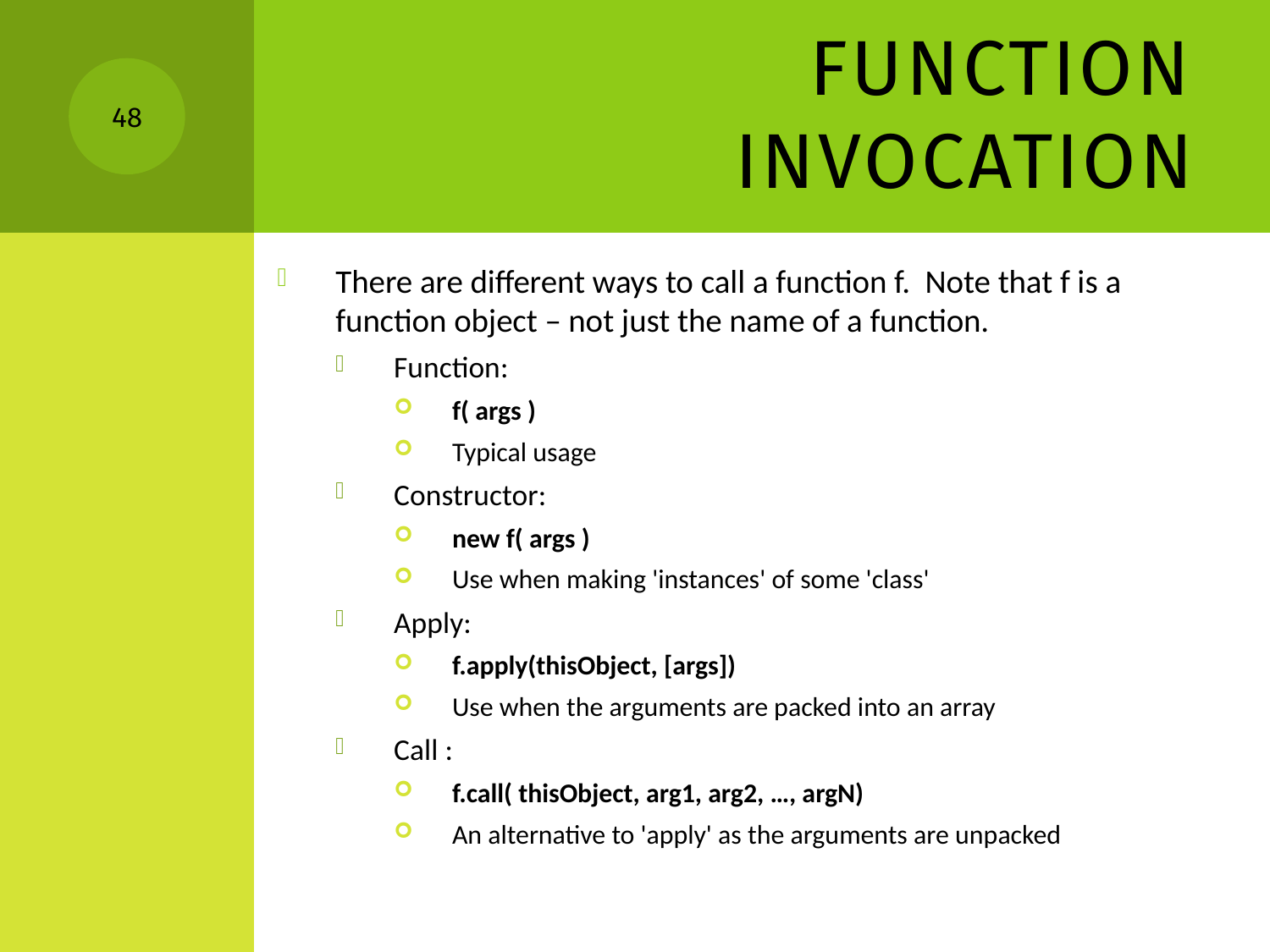

# Function Invocation
48
There are different ways to call a function f.  Note that f is a function object – not just the name of a function.
Function:
f( args )
Typical usage
Constructor:
new f( args )
Use when making 'instances' of some 'class'
Apply:
f.apply(thisObject, [args])
Use when the arguments are packed into an array
Call :
f.call( thisObject, arg1, arg2, …, argN)
An alternative to 'apply' as the arguments are unpacked